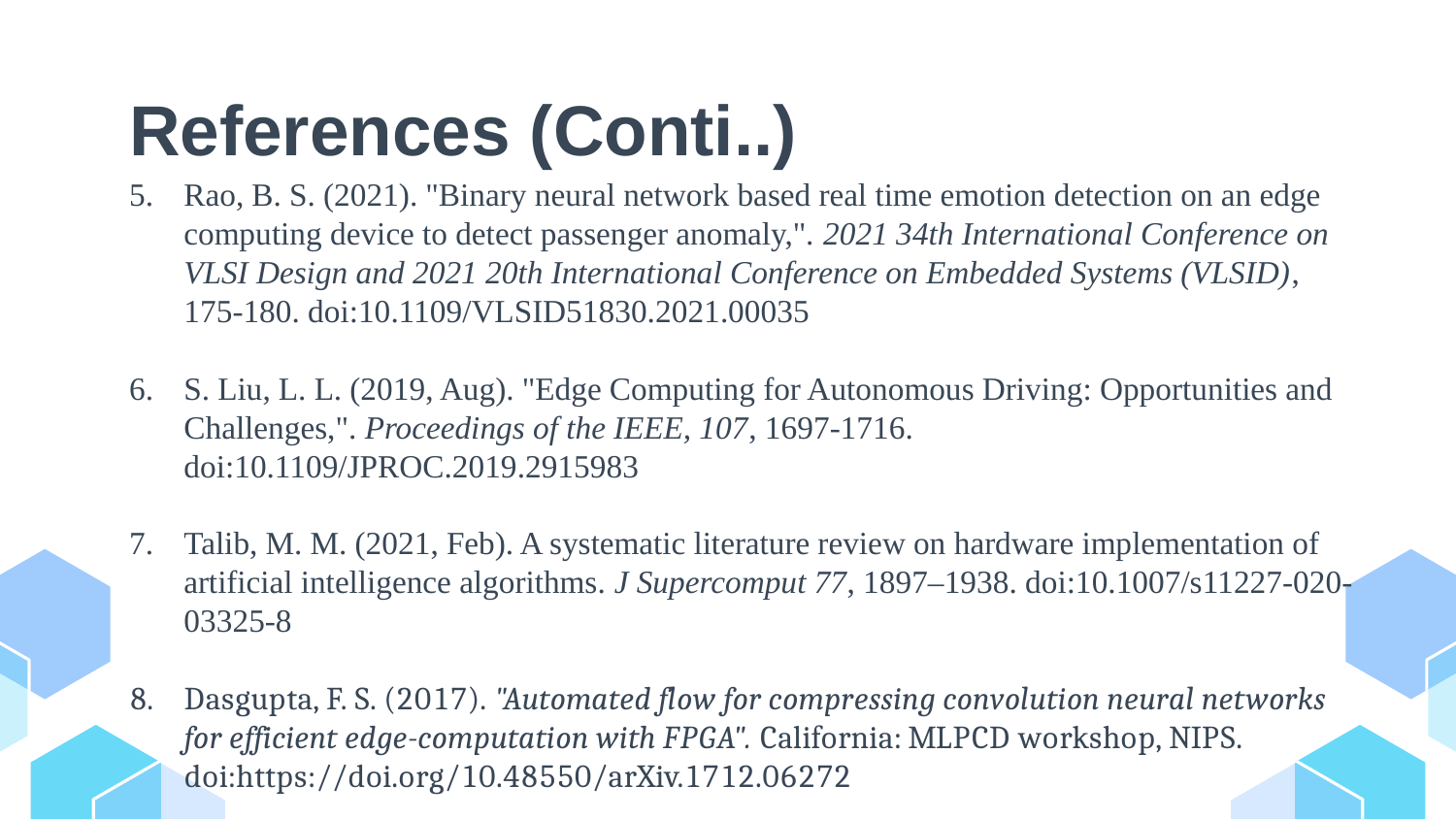

# References (Conti..)
Rao, B. S. (2021). "Binary neural network based real time emotion detection on an edge computing device to detect passenger anomaly,". 2021 34th International Conference on VLSI Design and 2021 20th International Conference on Embedded Systems (VLSID), 175-180. doi:10.1109/VLSID51830.2021.00035

S. Liu, L. L. (2019, Aug). "Edge Computing for Autonomous Driving: Opportunities and Challenges,". Proceedings of the IEEE, 107, 1697-1716. doi:10.1109/JPROC.2019.2915983

Talib, M. M. (2021, Feb). A systematic literature review on hardware implementation of artificial intelligence algorithms. J Supercomput 77, 1897–1938. doi:10.1007/s11227-020-03325-8

Dasgupta, F. S. (2017). "Automated flow for compressing convolution neural networks for efficient edge-computation with FPGA". California: MLPCD workshop, NIPS. doi:https://doi.org/10.48550/arXiv.1712.06272